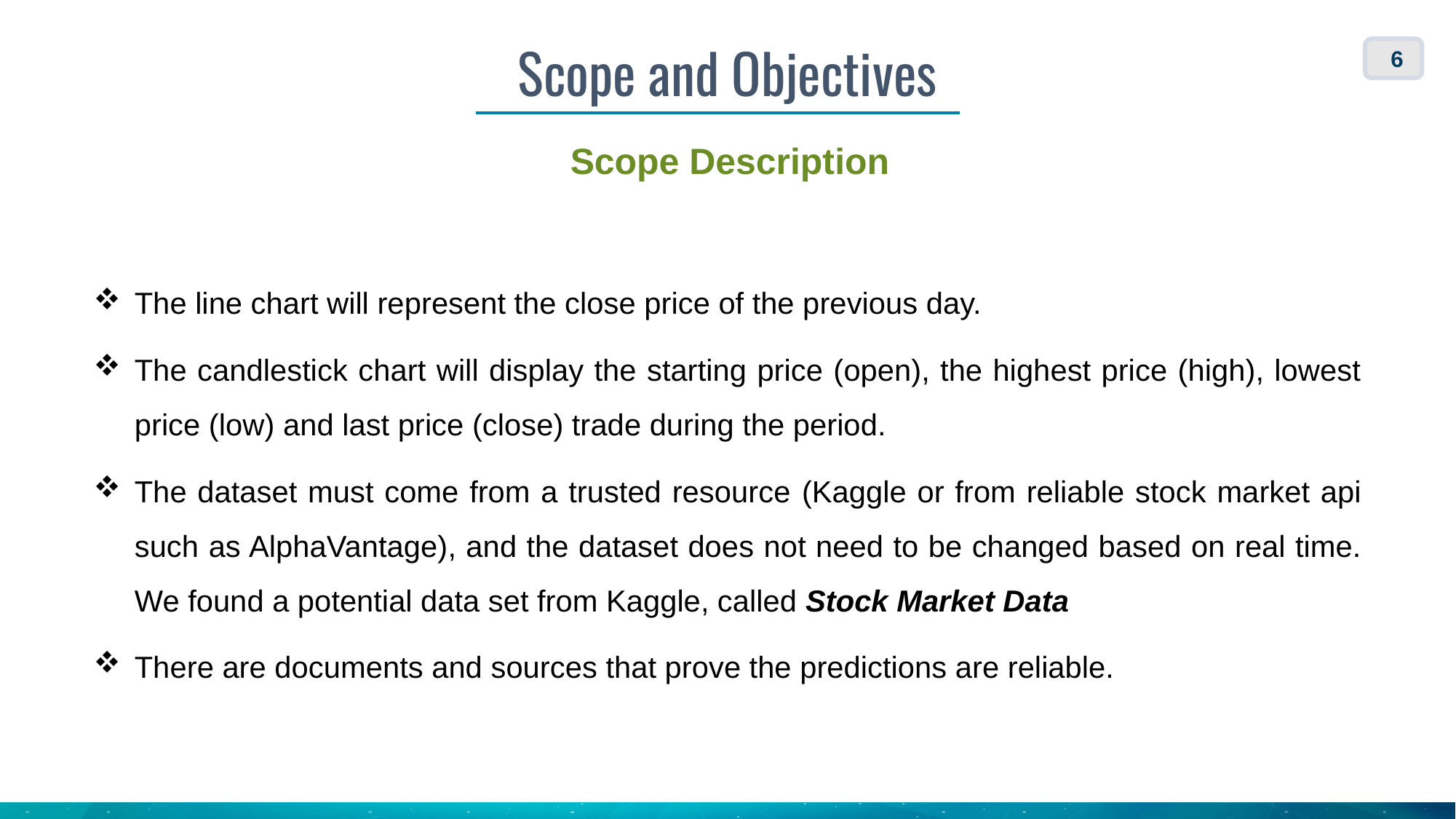

Scope and Objectives
6

Scope Description
The line chart will represent the close price of the previous day.
The candlestick chart will display the starting price (open), the highest price (high), lowest price (low) and last price (close) trade during the period.
The dataset must come from a trusted resource (Kaggle or from reliable stock market api such as AlphaVantage), and the dataset does not need to be changed based on real time. We found a potential data set from Kaggle, called Stock Market Data
There are documents and sources that prove the predictions are reliable.